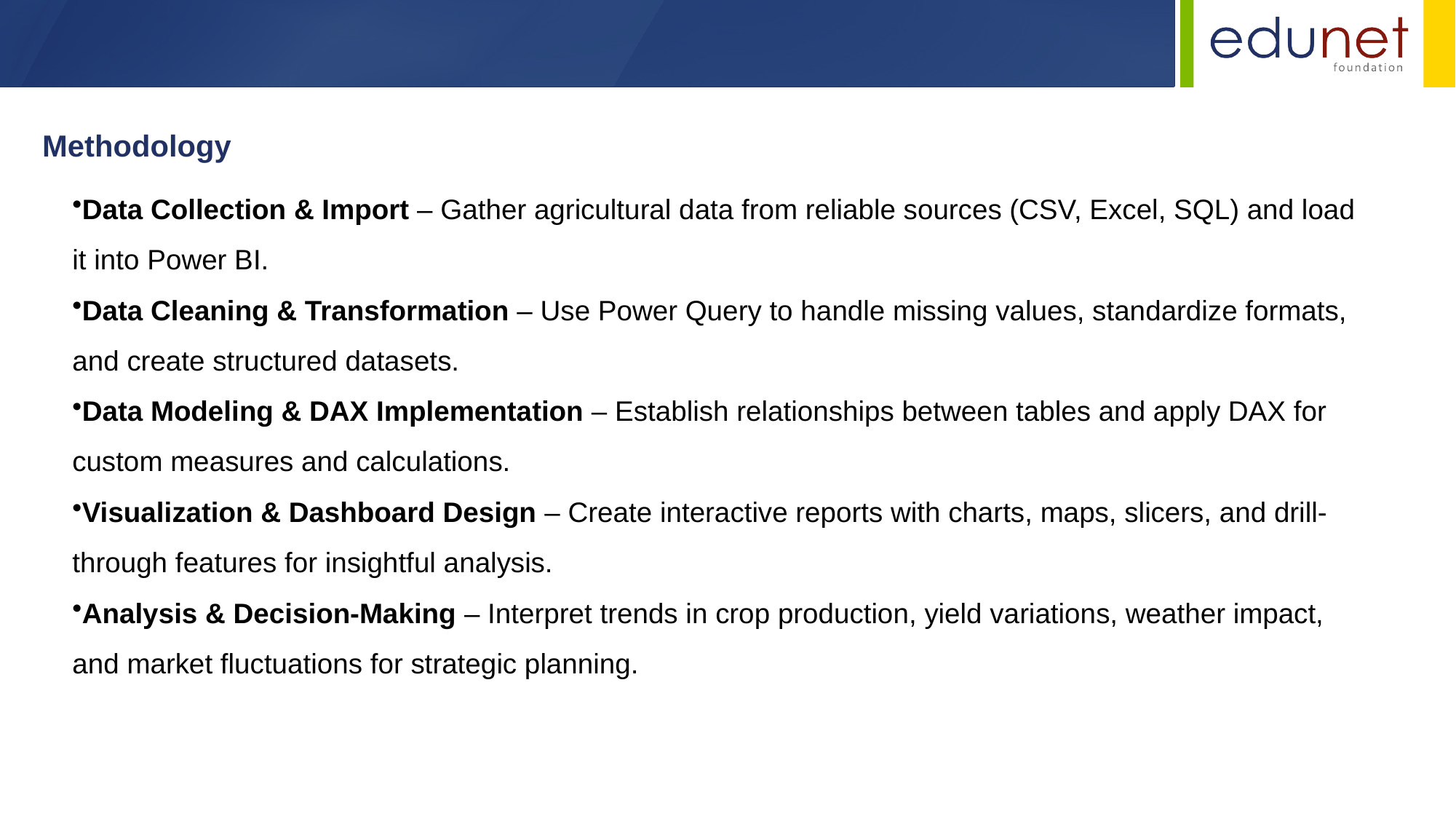

Methodology
Data Collection & Import – Gather agricultural data from reliable sources (CSV, Excel, SQL) and load it into Power BI.
Data Cleaning & Transformation – Use Power Query to handle missing values, standardize formats, and create structured datasets.
Data Modeling & DAX Implementation – Establish relationships between tables and apply DAX for custom measures and calculations.
Visualization & Dashboard Design – Create interactive reports with charts, maps, slicers, and drill-through features for insightful analysis.
Analysis & Decision-Making – Interpret trends in crop production, yield variations, weather impact, and market fluctuations for strategic planning.